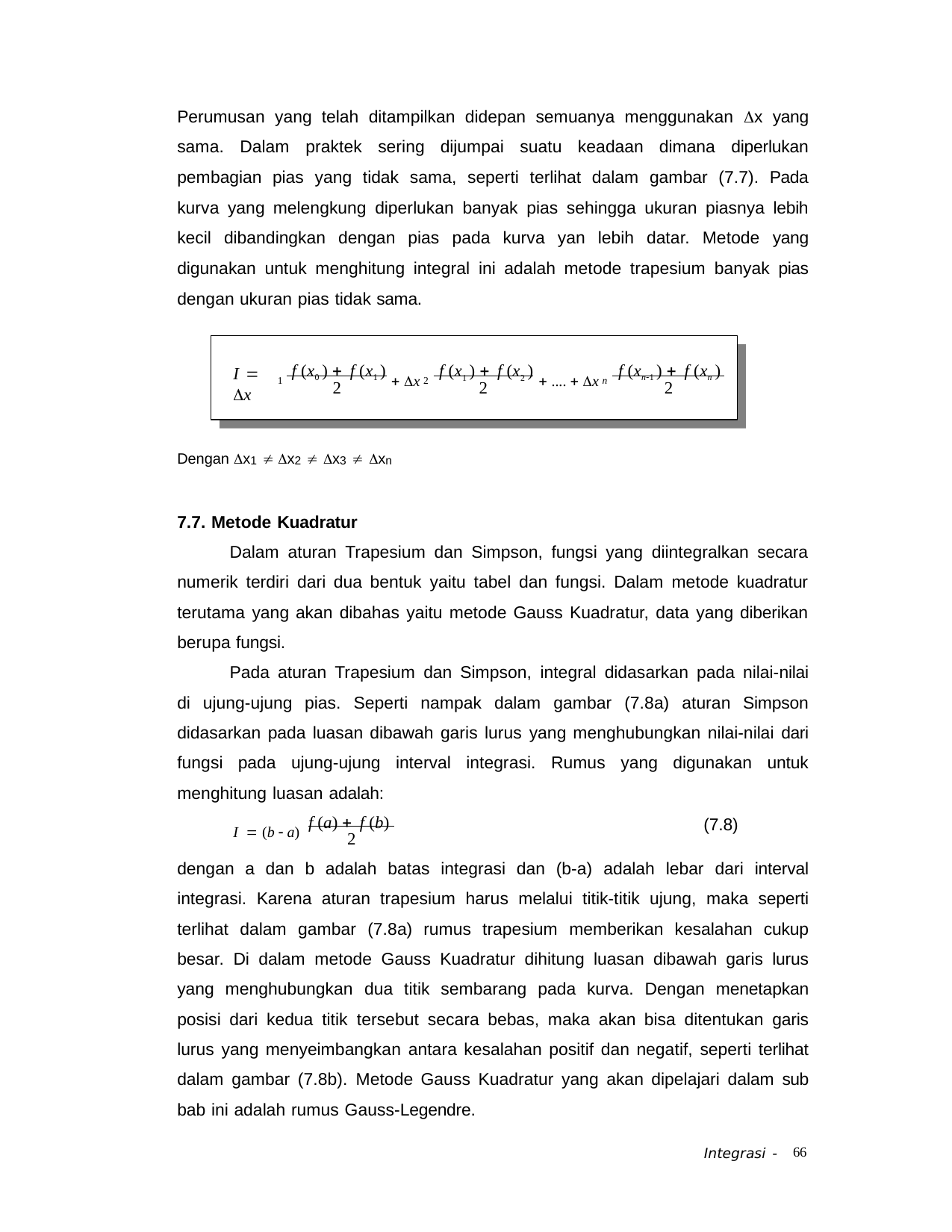

Perumusan yang telah ditampilkan didepan semuanya menggunakan Δx yang sama.  Dalam  praktek  sering  dijumpai  suatu  keadaan  dimana  diperlukan pembagian pias yang tidak sama, seperti terlihat dalam gambar (7.7). Pada kurva yang melengkung diperlukan banyak pias sehingga ukuran piasnya lebih kecil dibandingkan dengan pias pada kurva yan lebih datar. Metode yang digunakan untuk menghitung integral ini adalah metode trapesium banyak pias dengan ukuran pias tidak sama.

f (x0 ) + f (x1 ) + Δx  f (x1 ) + f (x2 ) + .... + Δx  f (xn−1 ) + f (xn )
I = Δx
1
2	n
2	2	2
Dengan Δx1 ≠ Δx2 ≠ Δx3 ≠ Δxn

7.7. Metode Kuadratur
Dalam aturan Trapesium dan Simpson, fungsi yang diintegralkan secara numerik terdiri dari dua bentuk yaitu tabel dan fungsi. Dalam metode kuadratur terutama yang akan dibahas yaitu metode Gauss Kuadratur, data yang diberikan berupa fungsi.
Pada aturan Trapesium dan Simpson, integral didasarkan pada nilai-nilai di ujung-ujung pias. Seperti nampak dalam gambar (7.8a) aturan Simpson didasarkan pada luasan dibawah garis lurus yang menghubungkan nilai-nilai dari fungsi  pada  ujung-ujung  interval  integrasi.  Rumus  yang  digunakan  untuk menghitung luasan adalah:
I = (b − a) f (a) + f (b)
(7.8)
2

dengan a dan b adalah batas integrasi dan (b-a) adalah lebar dari interval integrasi. Karena aturan trapesium harus melalui titik-titik ujung, maka seperti terlihat dalam gambar (7.8a) rumus trapesium memberikan kesalahan cukup besar. Di dalam metode Gauss Kuadratur dihitung luasan dibawah garis lurus yang menghubungkan dua titik sembarang pada kurva. Dengan menetapkan posisi dari kedua titik tersebut secara bebas, maka akan bisa ditentukan garis lurus yang menyeimbangkan antara kesalahan positif dan negatif, seperti terlihat dalam gambar (7.8b). Metode Gauss Kuadratur yang akan dipelajari dalam sub bab ini adalah rumus Gauss-Legendre.
66
Integrasi -